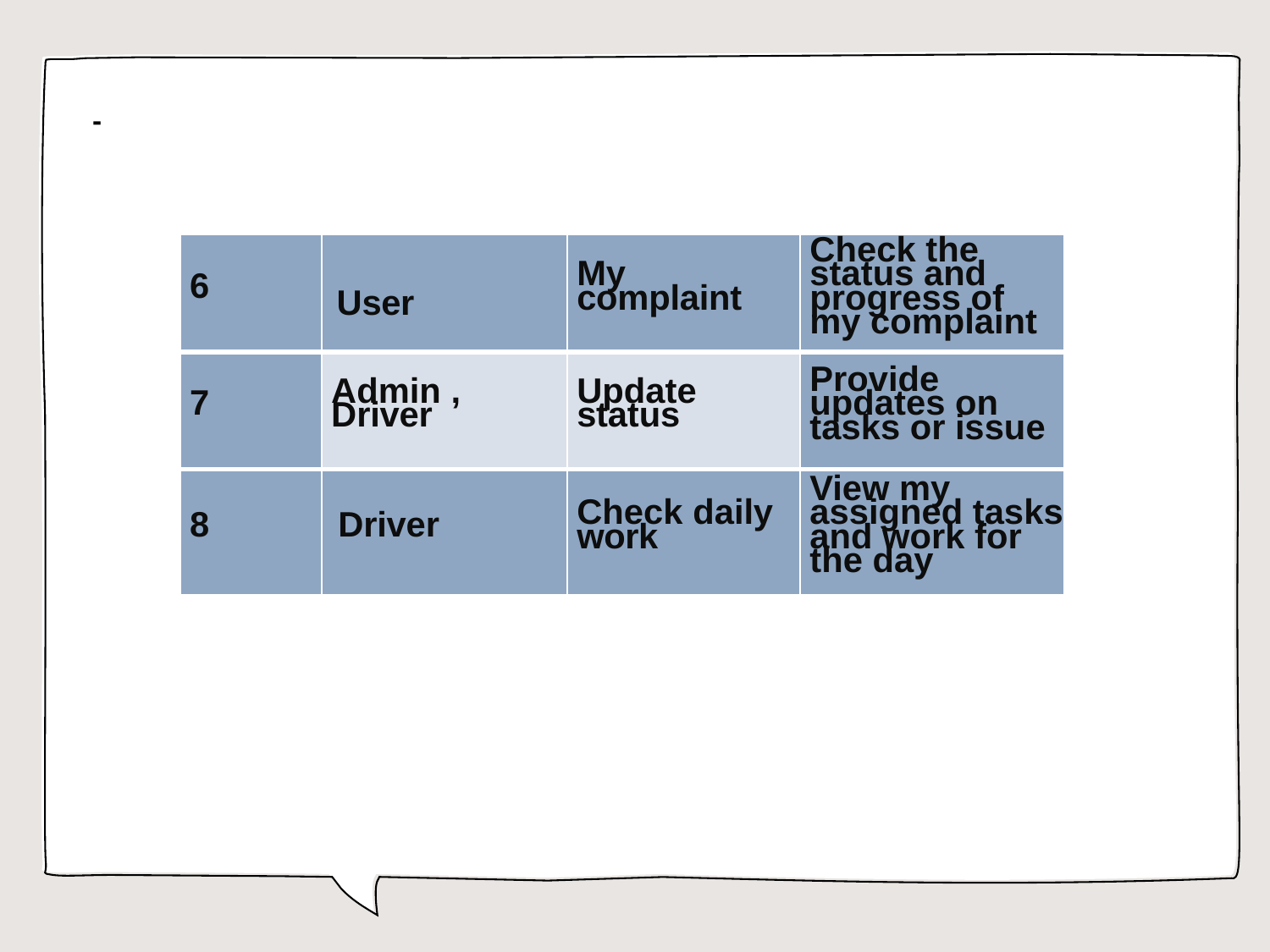

-
| 6 | User | My complaint | Check the status and progress of my complaint |
| --- | --- | --- | --- |
| 7 | Admin , Driver | Update status | Provide updates on tasks or issue |
| 8 | Driver | Check daily work | View my assigned tasks and work for the day |